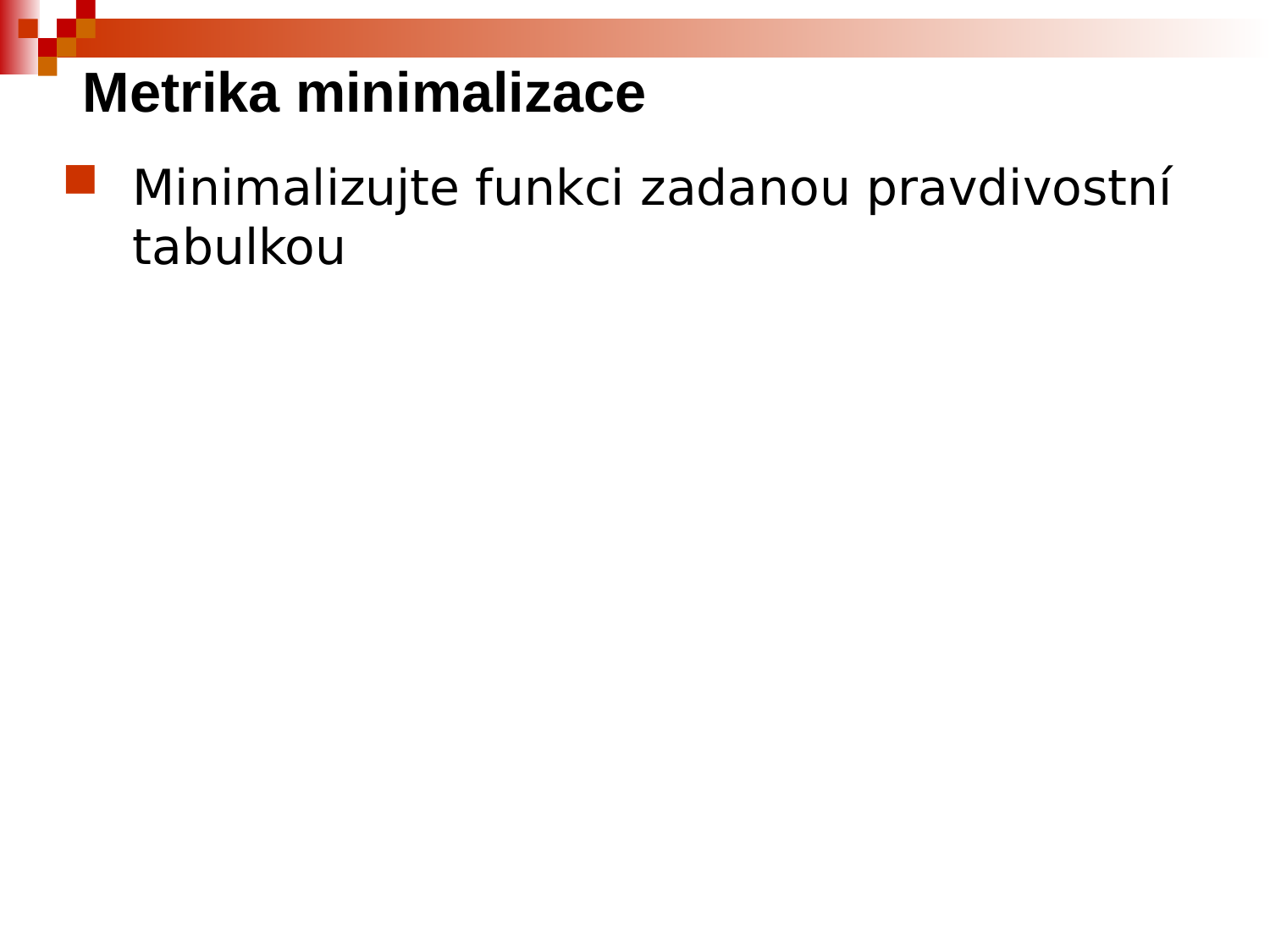

Metrika minimalizace
Minimalizujte funkci zadanou pravdivostní tabulkou